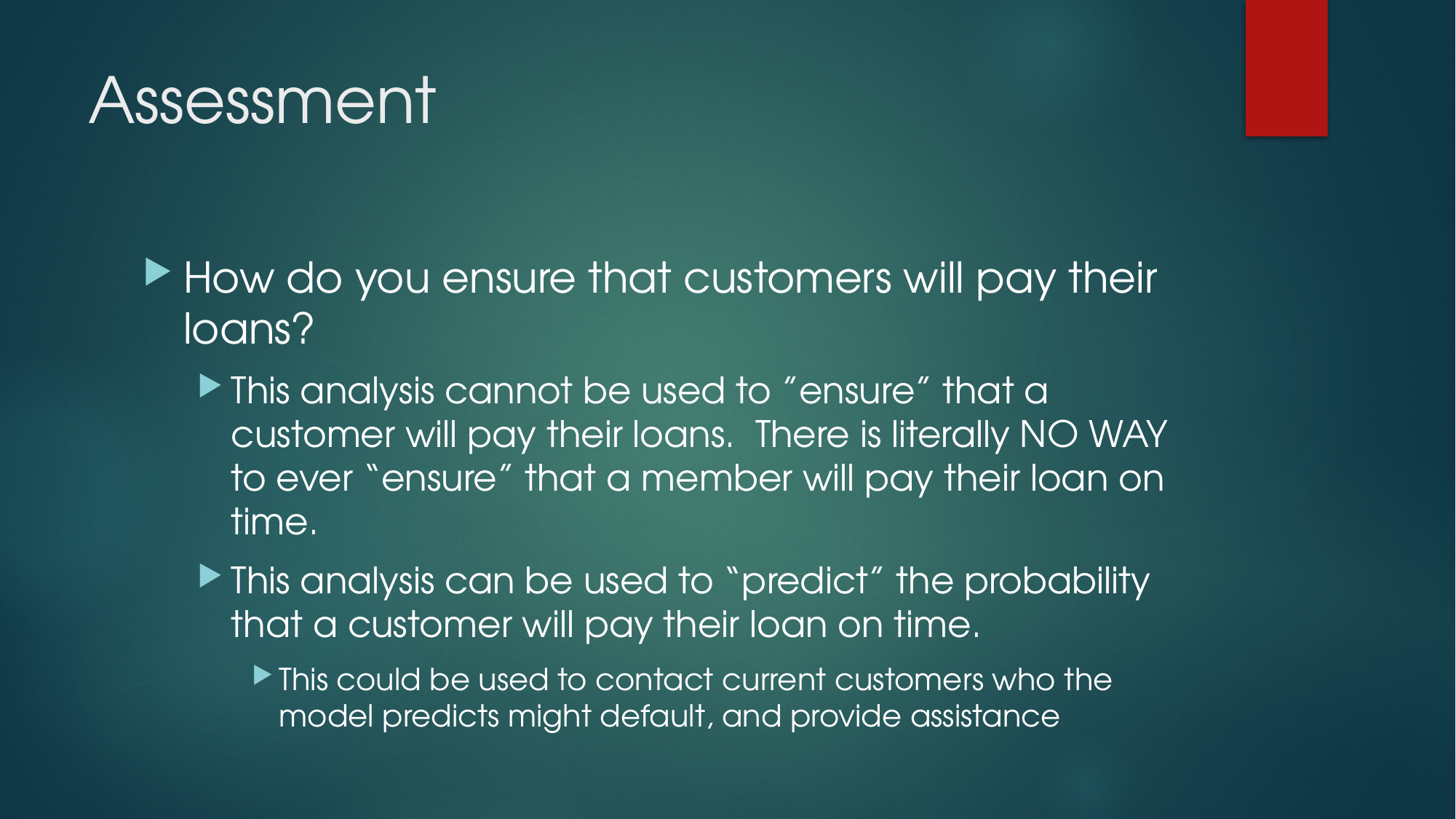

# Assessment
How do you ensure that customers will pay their loans?
This analysis cannot be used to ”ensure” that a customer will pay their loans.  There is literally NO WAY to ever “ensure” that a member will pay their loan on time.
This analysis can be used to “predict” the probability that a customer will pay their loan on time.
This could be used to contact current customers who the model predicts might default, and provide assistance